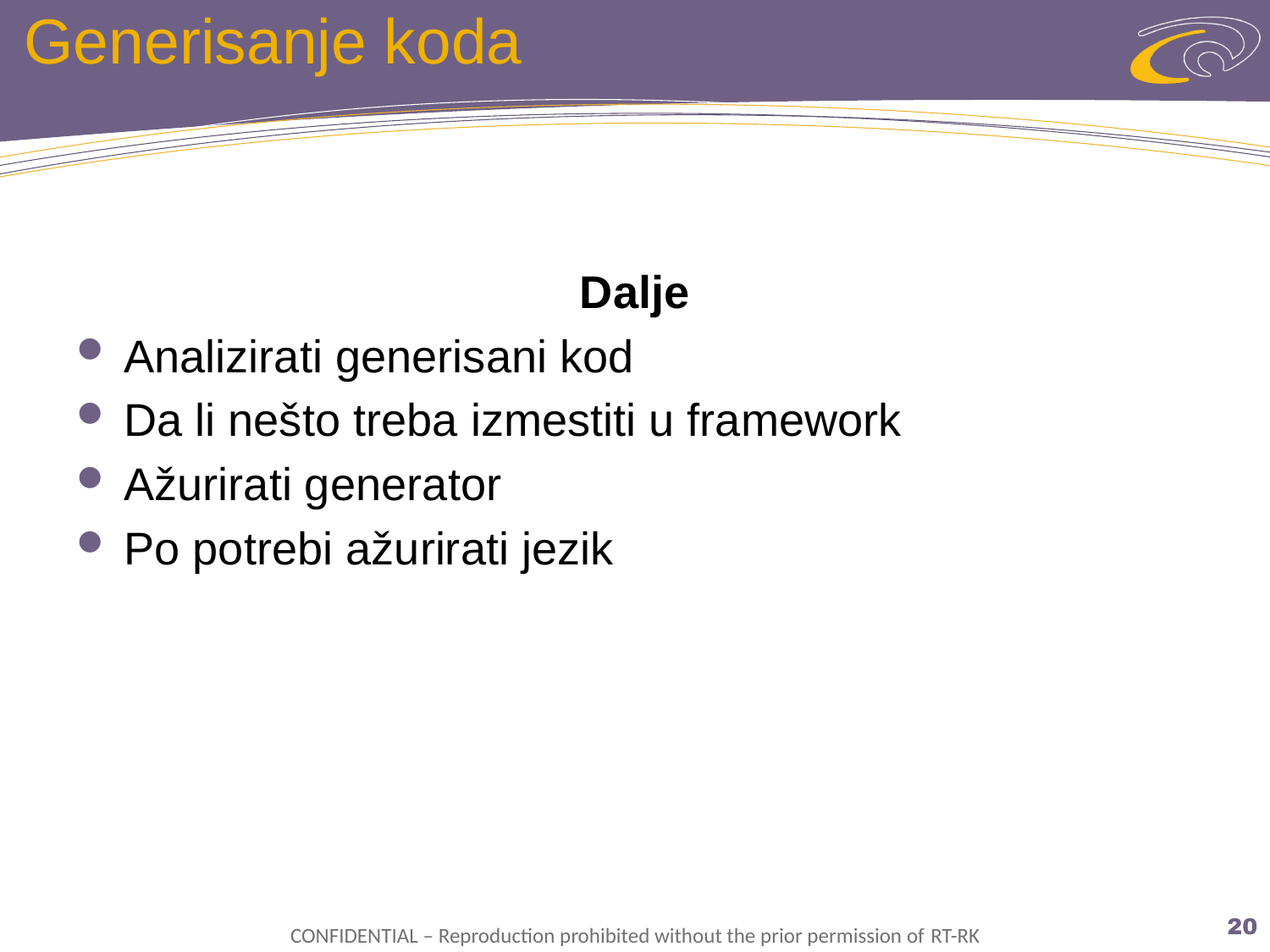

# Generisanje koda
Dalje
Analizirati generisani kod
Da li nešto treba izmestiti u framework
Ažurirati generator
Po potrebi ažurirati jezik